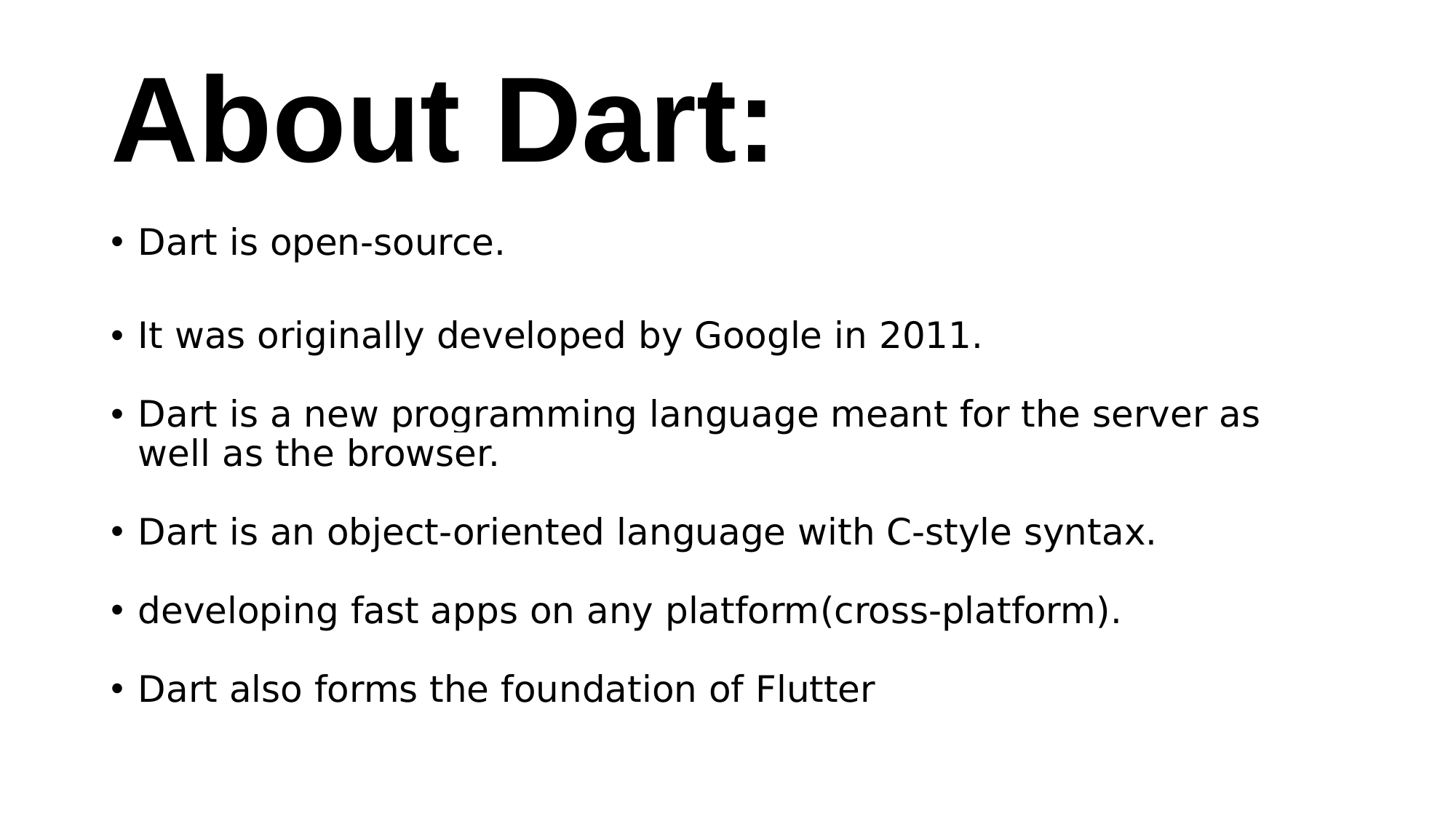

# About Dart:
Dart is open-source.

It was originally developed by Google in 2011.

Dart is a new programming language meant for the server as well as the browser.

Dart is an object-oriented language with C-style syntax.

developing fast apps on any platform(cross-platform).

Dart also forms the foundation of Flutter